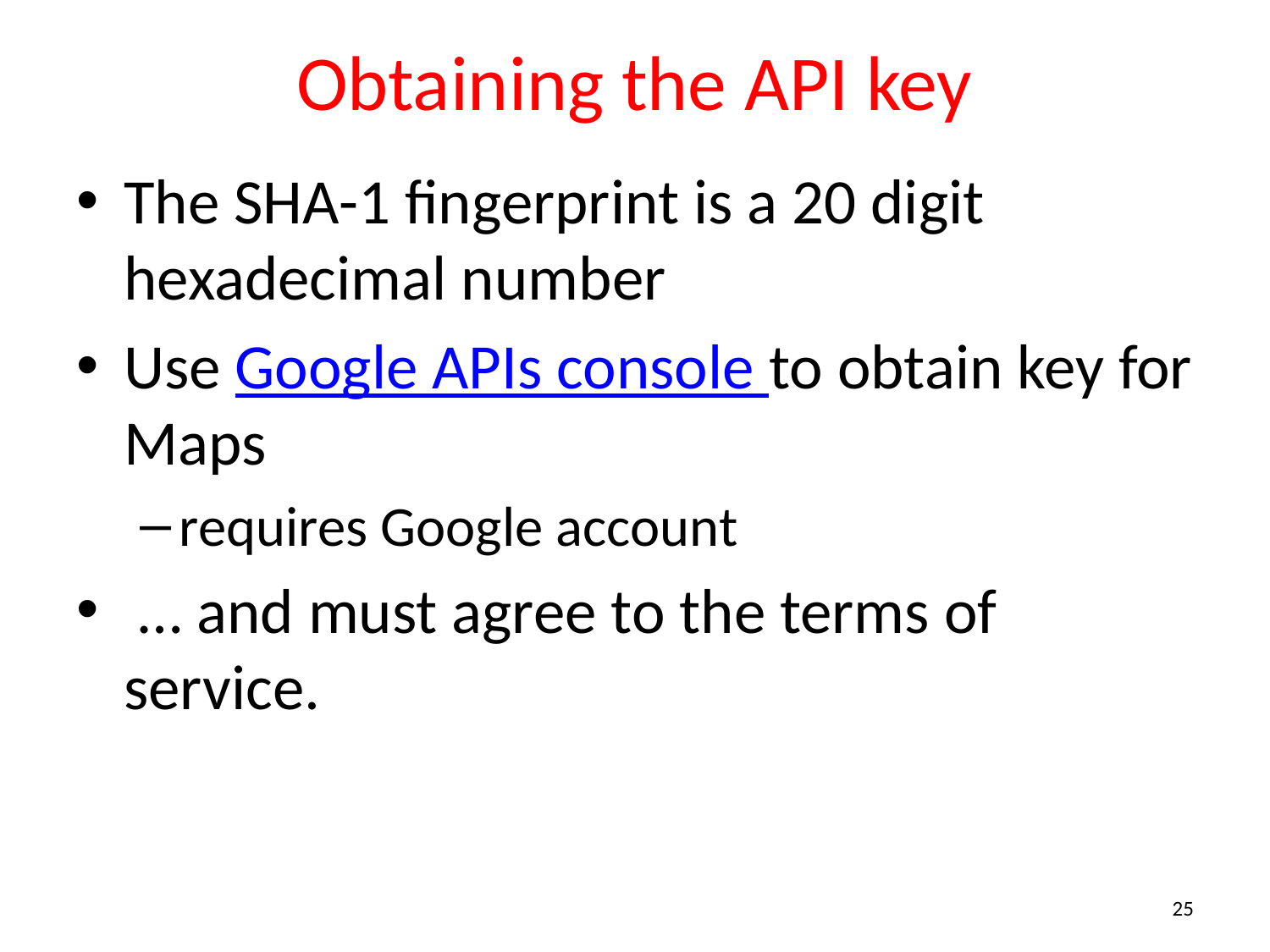

# Obtaining the API key
The SHA-1 fingerprint is a 20 digit hexadecimal number
Use Google APIs console to obtain key for Maps
requires Google account
 … and must agree to the terms of service.
25